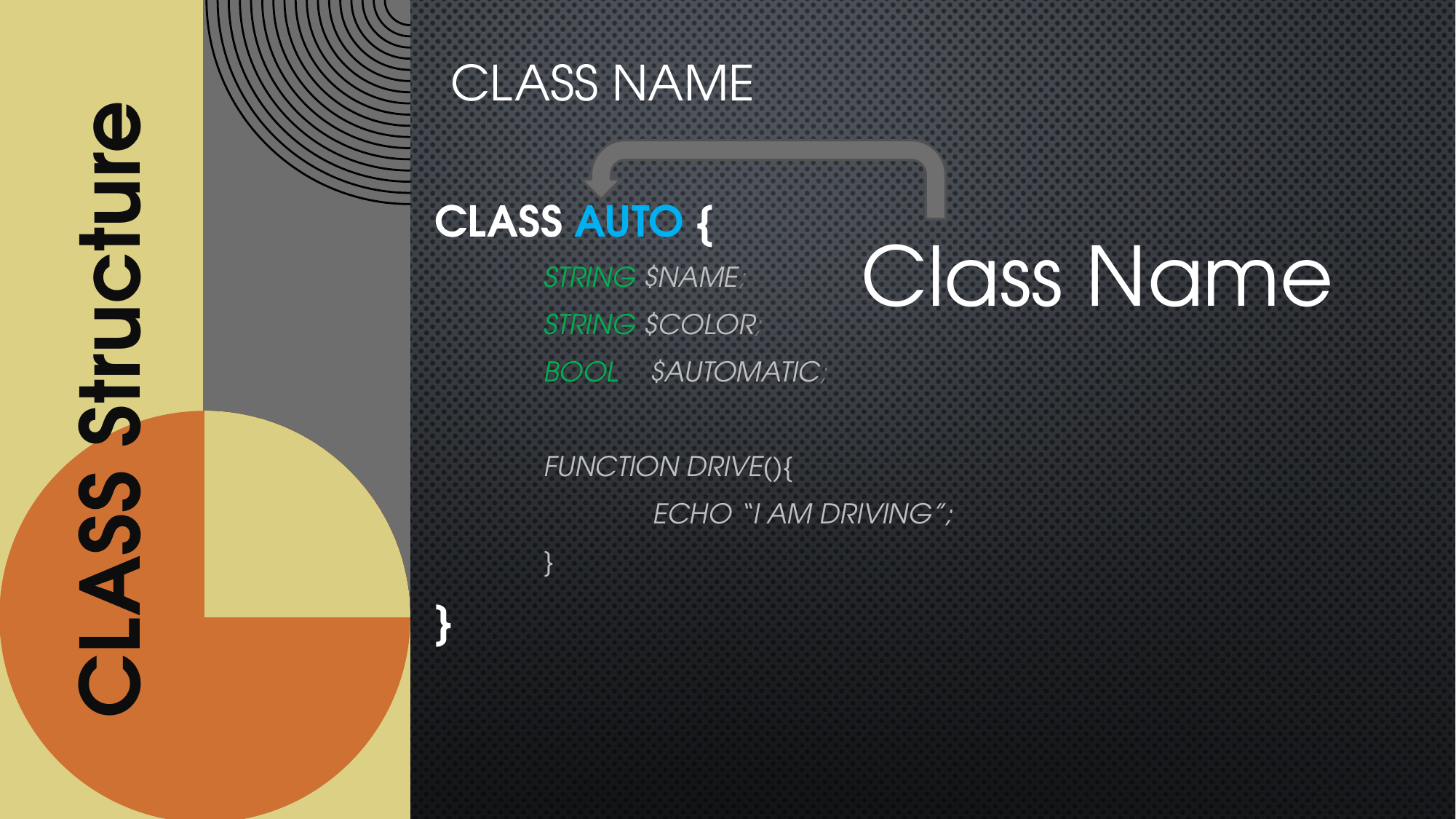

# Class Name
class Auto {
	string $name;
	string $color;
	bool    $automatic;

	function drive(){
		echo “I am driving”;
	}
}

Class Name
CLASS Structure